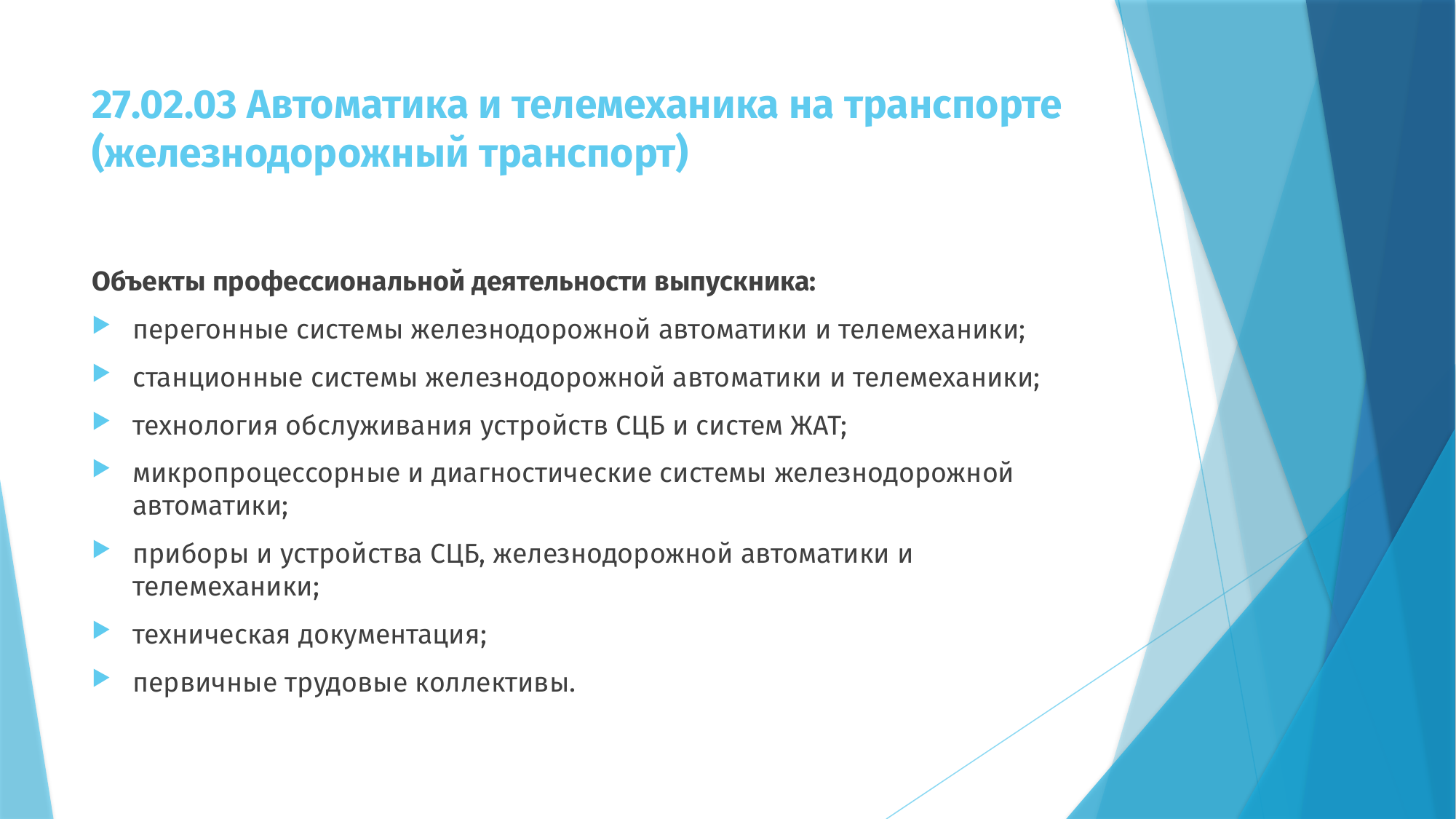

# 27.02.03 Автоматика и телемеханика на транспорте (железнодорожный транспорт)
Объекты профессиональной деятельности выпускника:
перегонные системы железнодорожной автоматики и телемеханики;
станционные системы железнодорожной автоматики и телемеханики;
технология обслуживания устройств СЦБ и систем ЖАТ;
микропроцессорные и диагностические системы железнодорожной автоматики;
приборы и устройства СЦБ, железнодорожной автоматики и телемеханики;
техническая документация;
первичные трудовые коллективы.